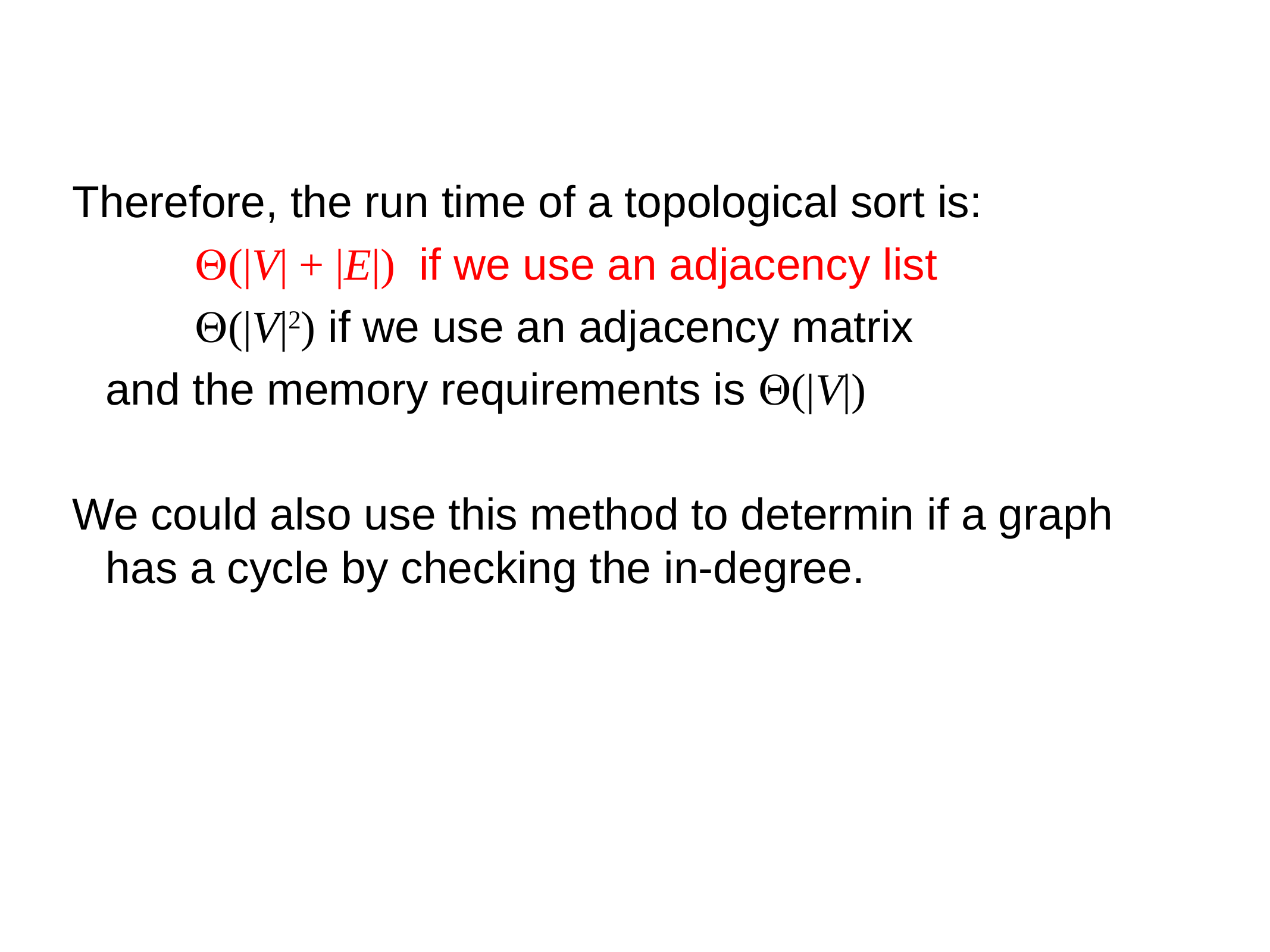

Therefore, the run time of a topological sort is:
		Θ(|V| + |E|)  if we use an adjacency list
		Θ(|V|2) if we use an adjacency matrix
	and the memory requirements is Θ(|V|)

We could also use this method to determin if a graph has a cycle by checking the in-degree.